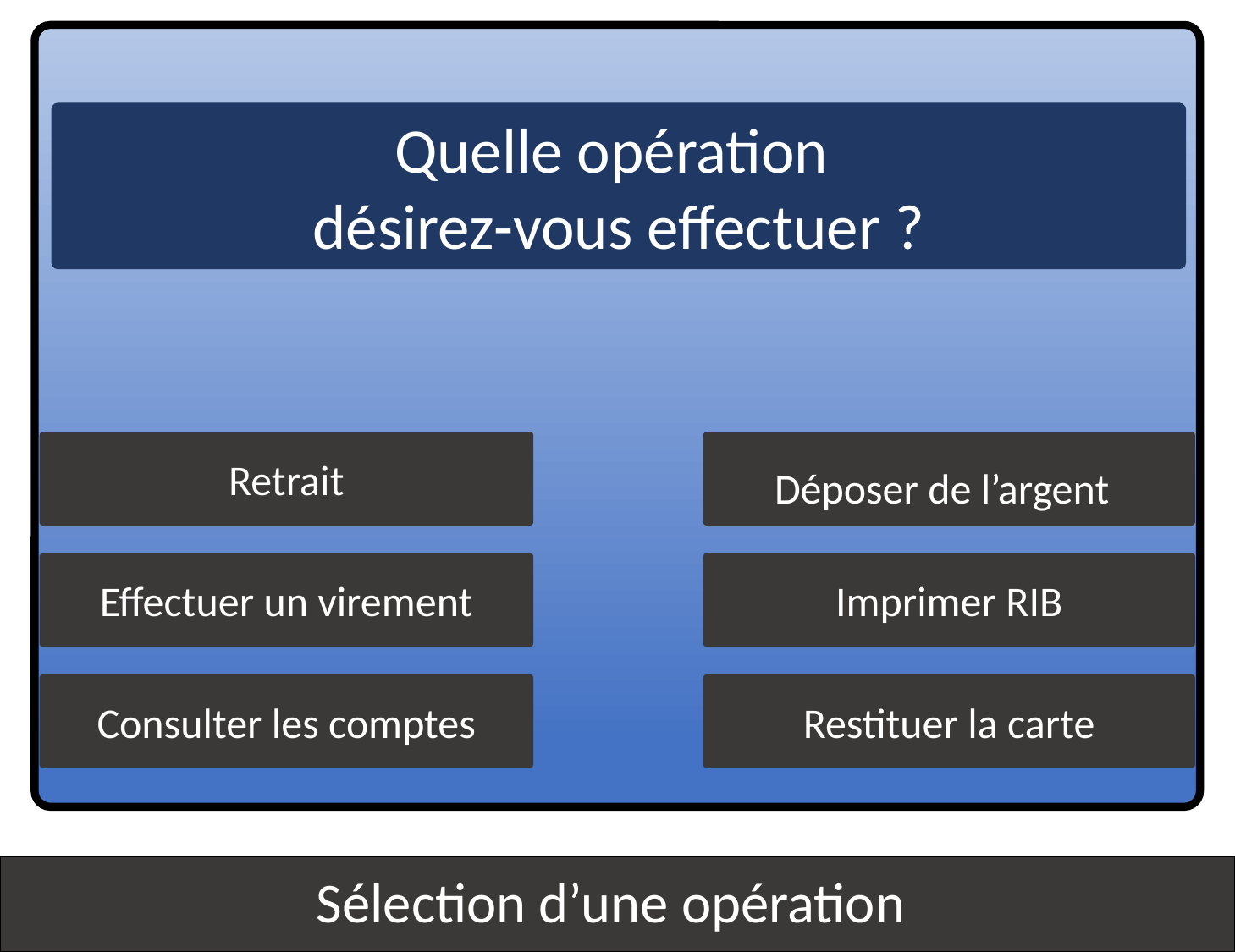

Quelle opération
désirez-vous effectuer ?
Retrait
Déposer de l’argent
Effectuer un virement
Imprimer RIB
Consulter les comptes
Restituer la carte
Sélection d’une opération